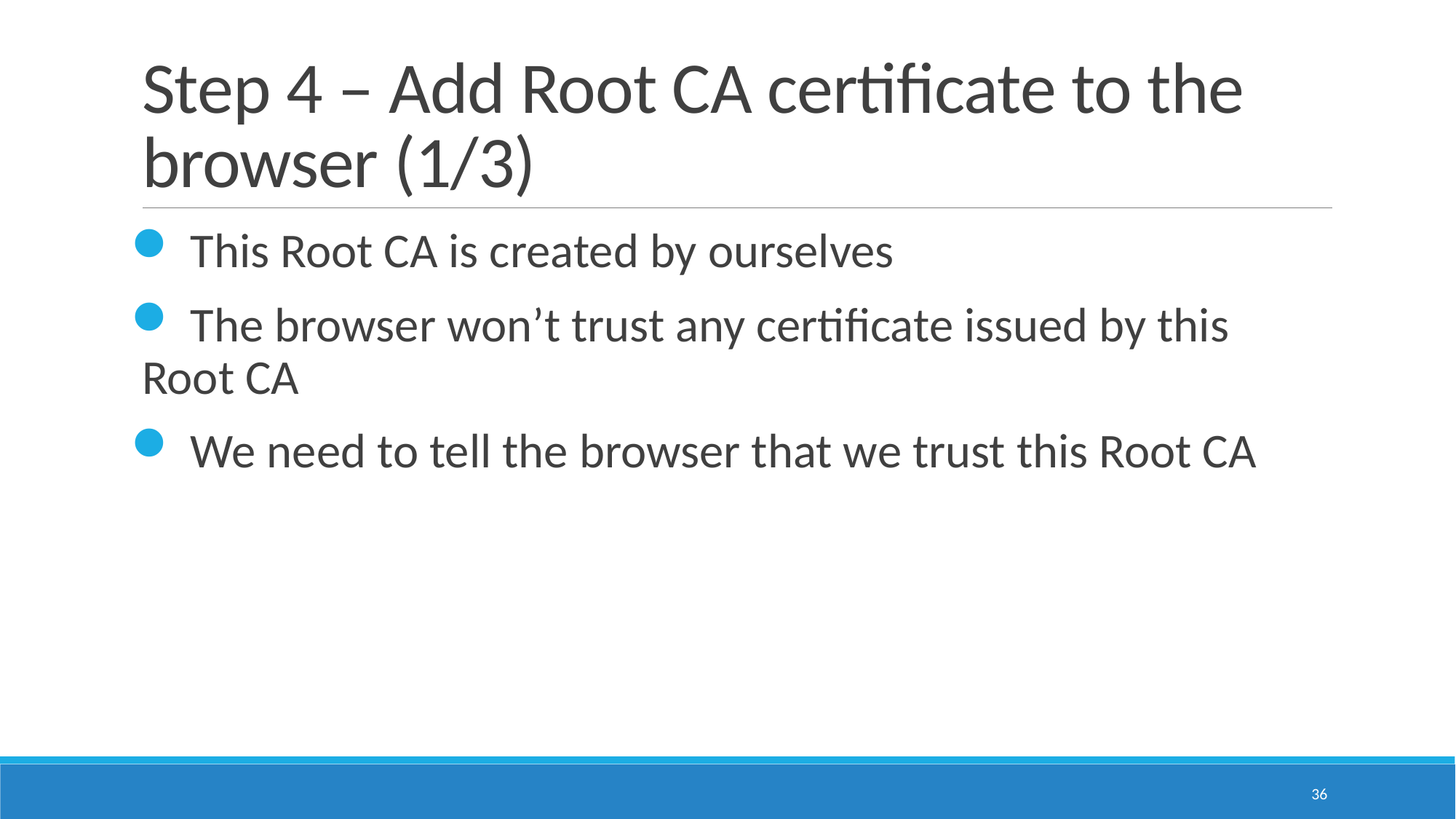

# Step 4 – Add Root CA certificate to the browser (1/3)
 This Root CA is created by ourselves
 The browser won’t trust any certificate issued by this Root CA
 We need to tell the browser that we trust this Root CA
36